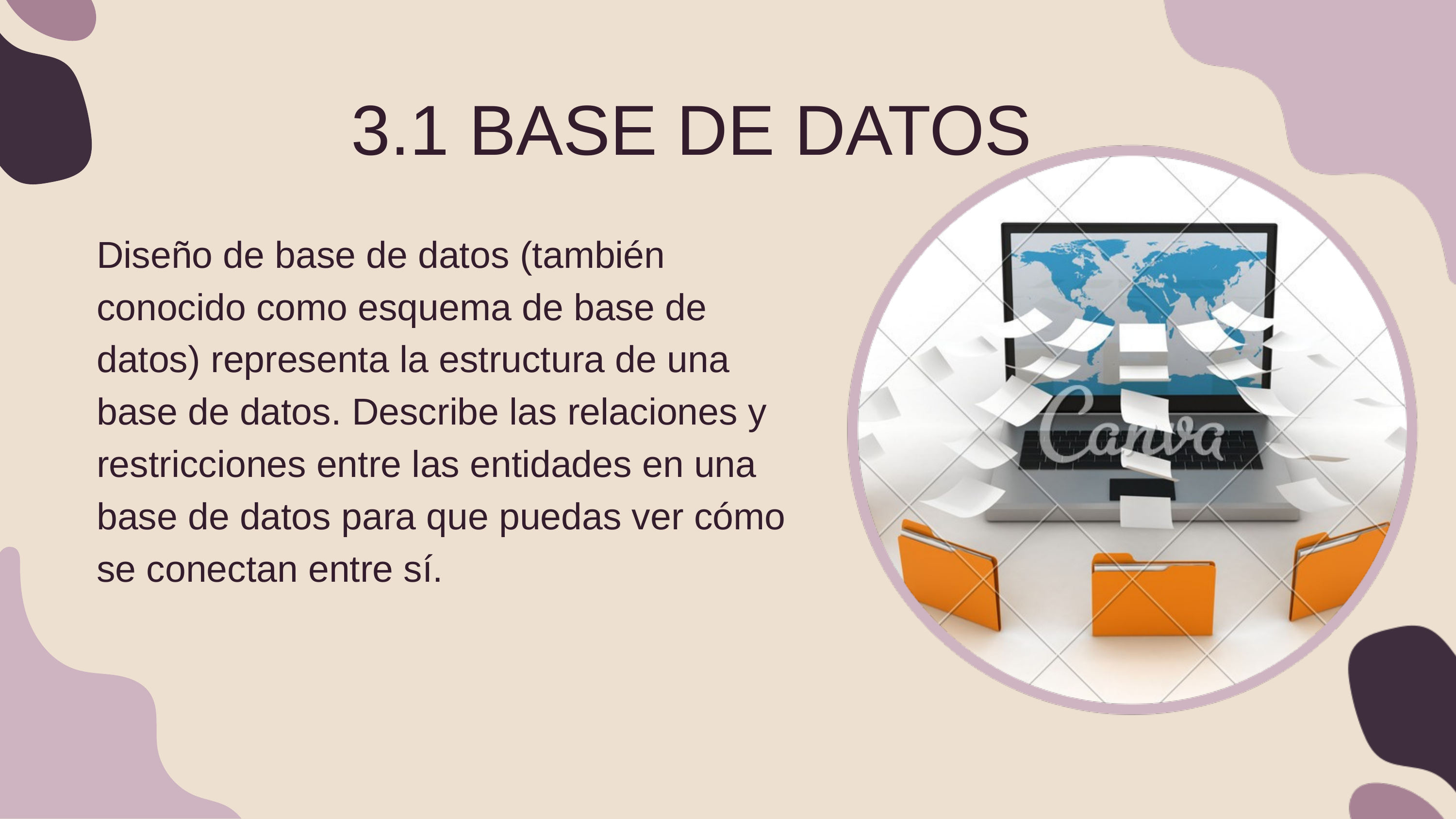

3.1 BASE DE DATOS

Diseño de base de datos (también conocido como esquema de base de datos) representa la estructura de una base de datos. Describe las relaciones y restricciones entre las entidades en una base de datos para que puedas ver cómo se conectan entre sí.